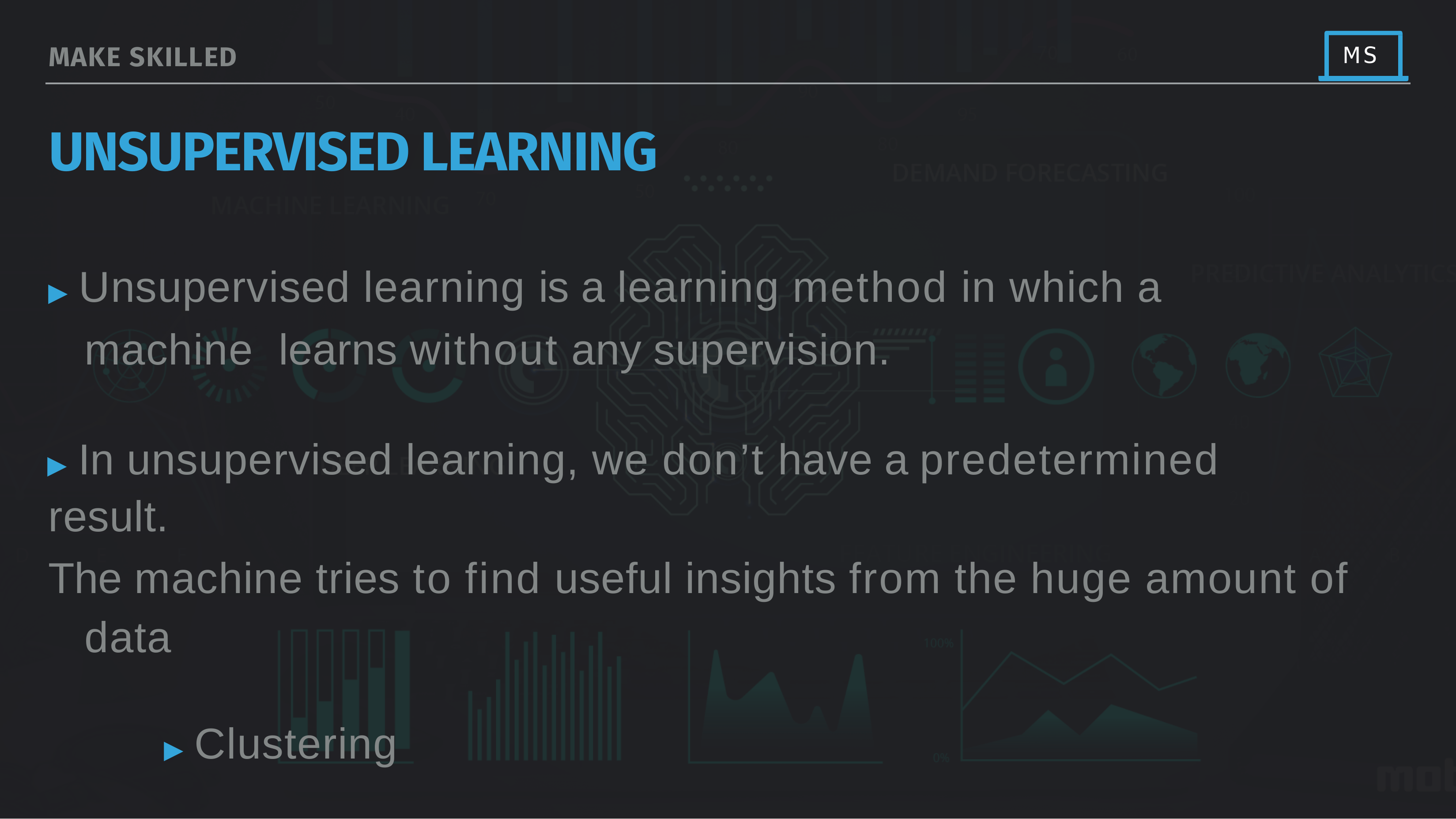

MAKE SKILLED
MS
# UNSUPERVISED LEARNING
▸ Unsupervised learning is a learning method in which a machine  learns without any supervision.
▸ In unsupervised learning, we don’t have a predetermined result.
The machine tries to find useful insights from the huge amount of  data
▸ Clustering
▸ Association